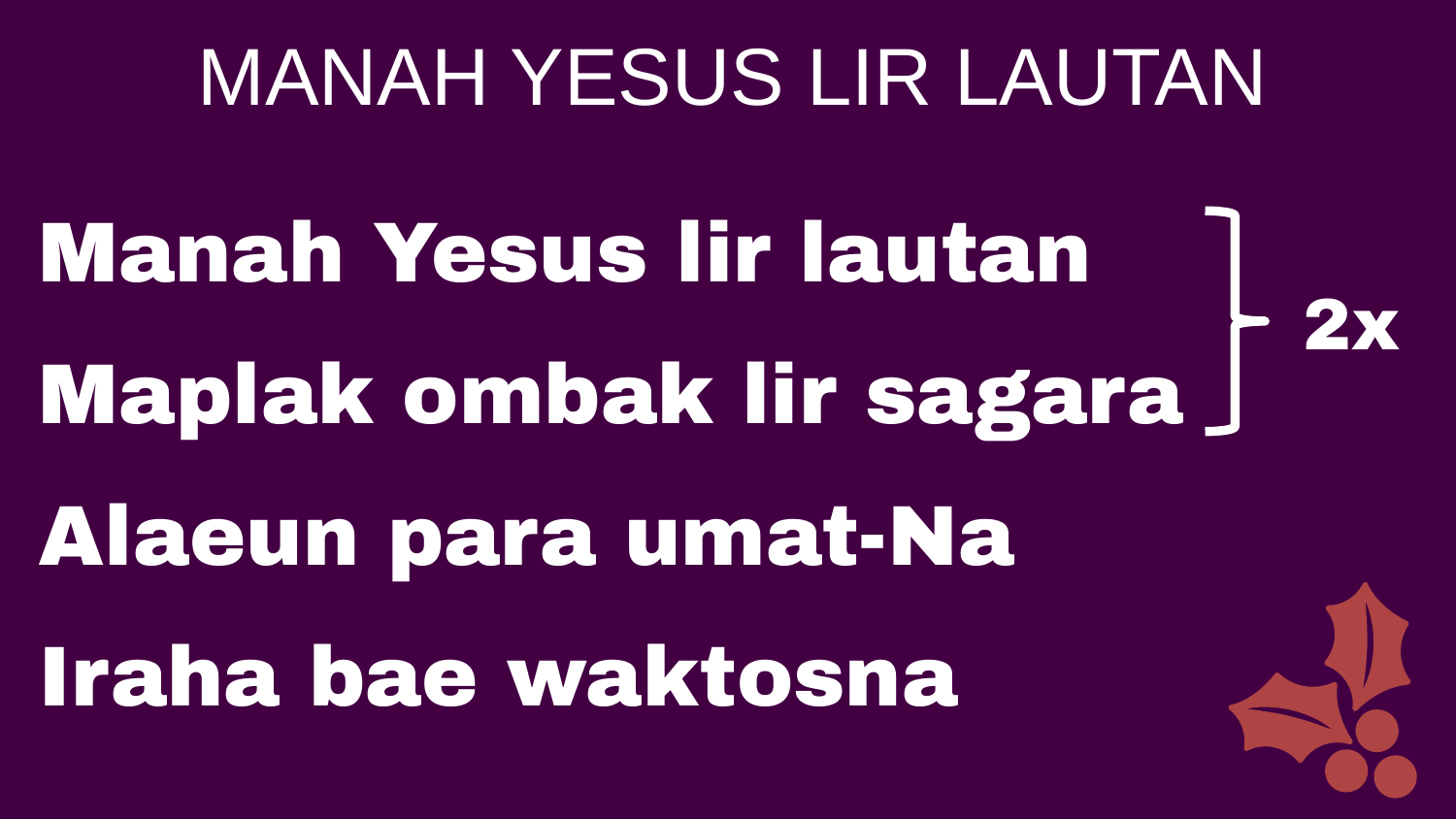

MANAH YESUS LIR LAUTAN
Manah Yesus lir lautan
Maplak ombak lir sagara
Alaeun para umat-Na
Iraha bae waktosna

2x